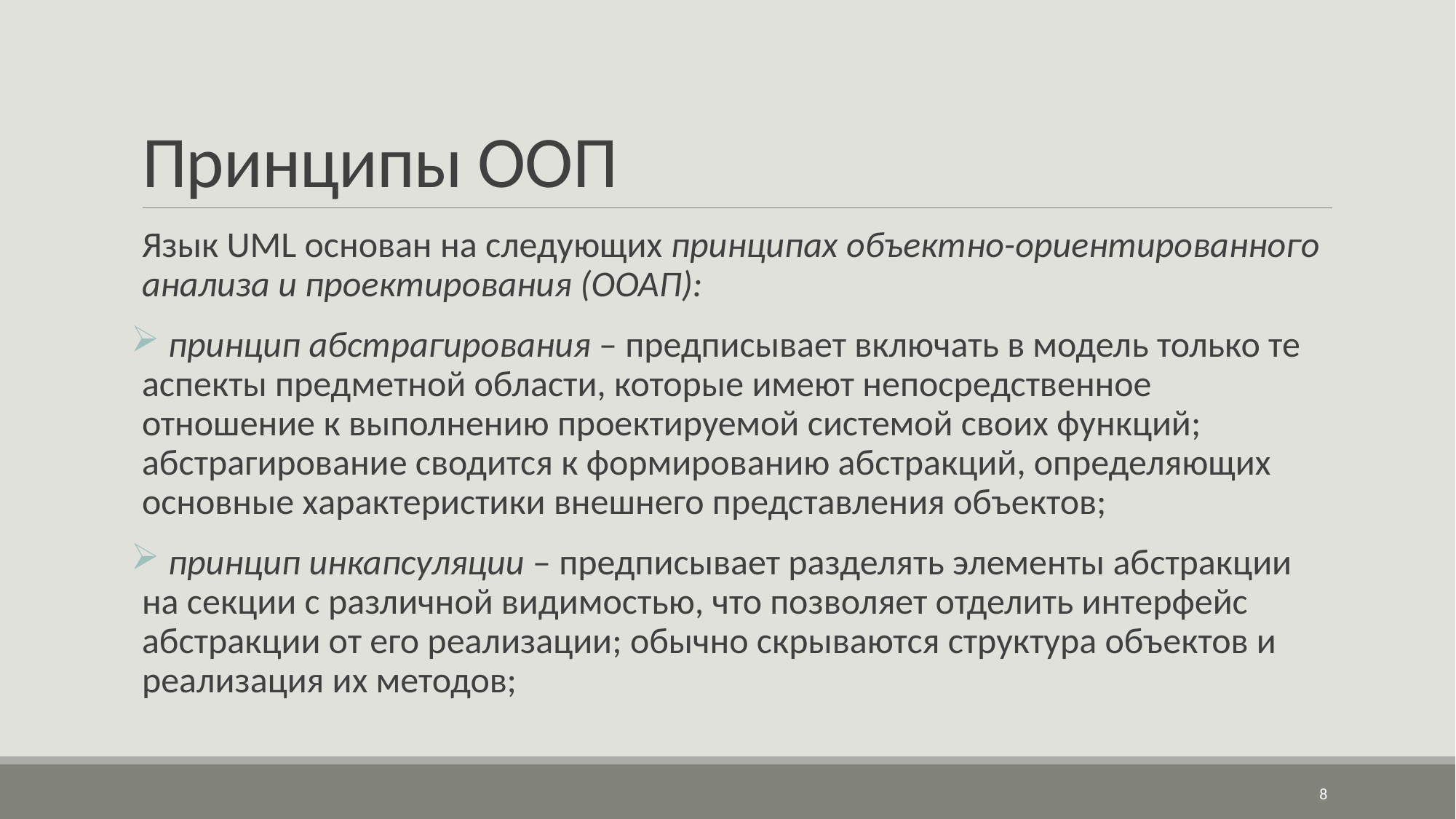

# Принципы ООП
Язык UML основан на следующих принципах объектно-ориентированного анализа и проектирования (ООАП):
 принцип абстрагирования – предписывает включать в модель только те аспекты предметной области, которые имеют непосредственное отношение к выполнению проектируемой системой своих функций; абстрагирование сводится к формированию абстракций, определяющих основные характеристики внешнего представления объектов;
 принцип инкапсуляции – предписывает разделять элементы абстракции на секции с различной видимостью, что позволяет отделить интерфейс абстракции от его реализации; обычно скрываются структура объектов и реализация их методов;
8